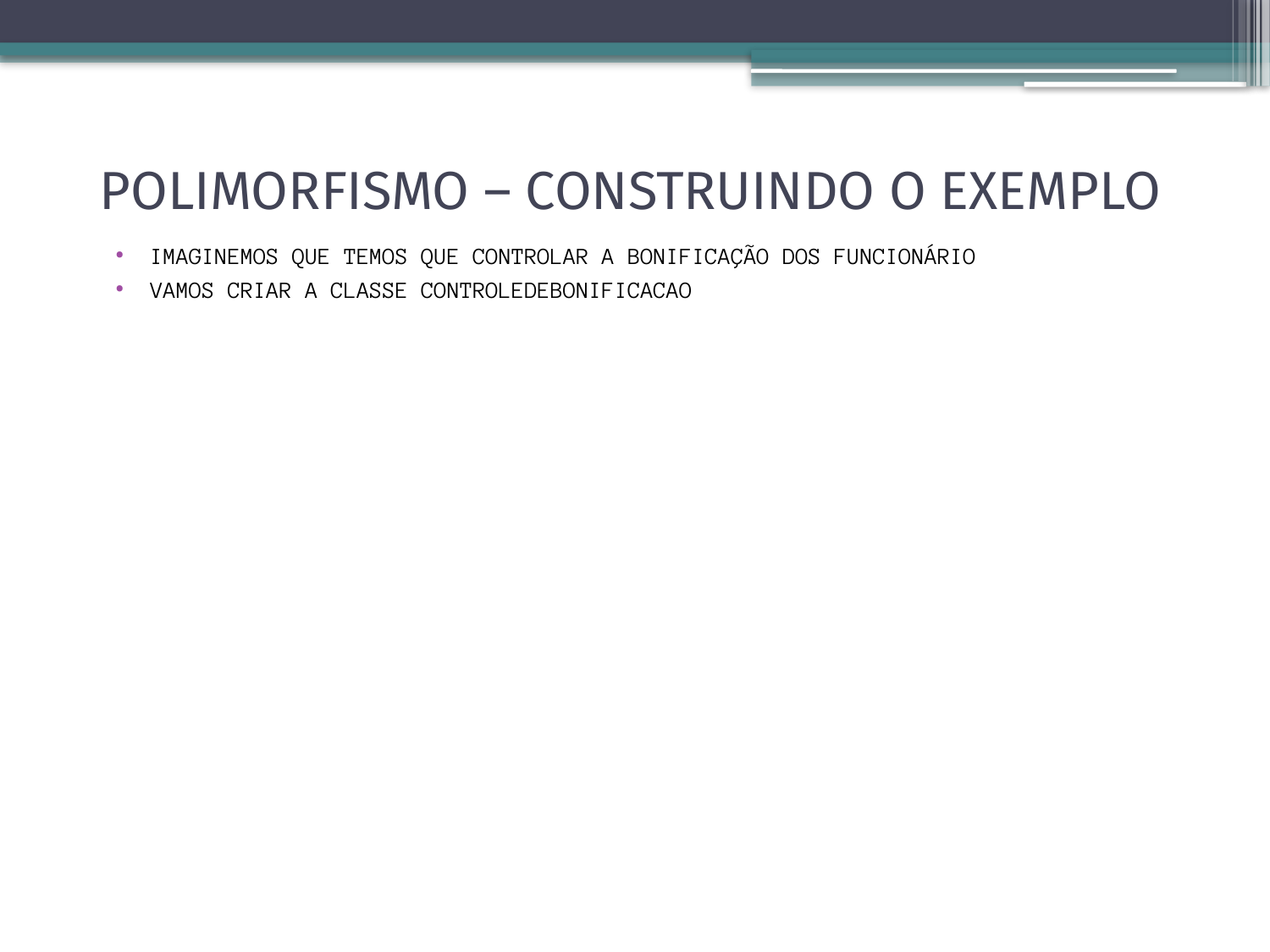

# POLIMORFISMO – CONSTRUINDO O EXEMPLO
IMAGINEMOS QUE TEMOS QUE CONTROLAR A BONIFICAÇÃO DOS FUNCIONÁRIO
VAMOS CRIAR A CLASSE CONTROLEDEBONIFICACAO